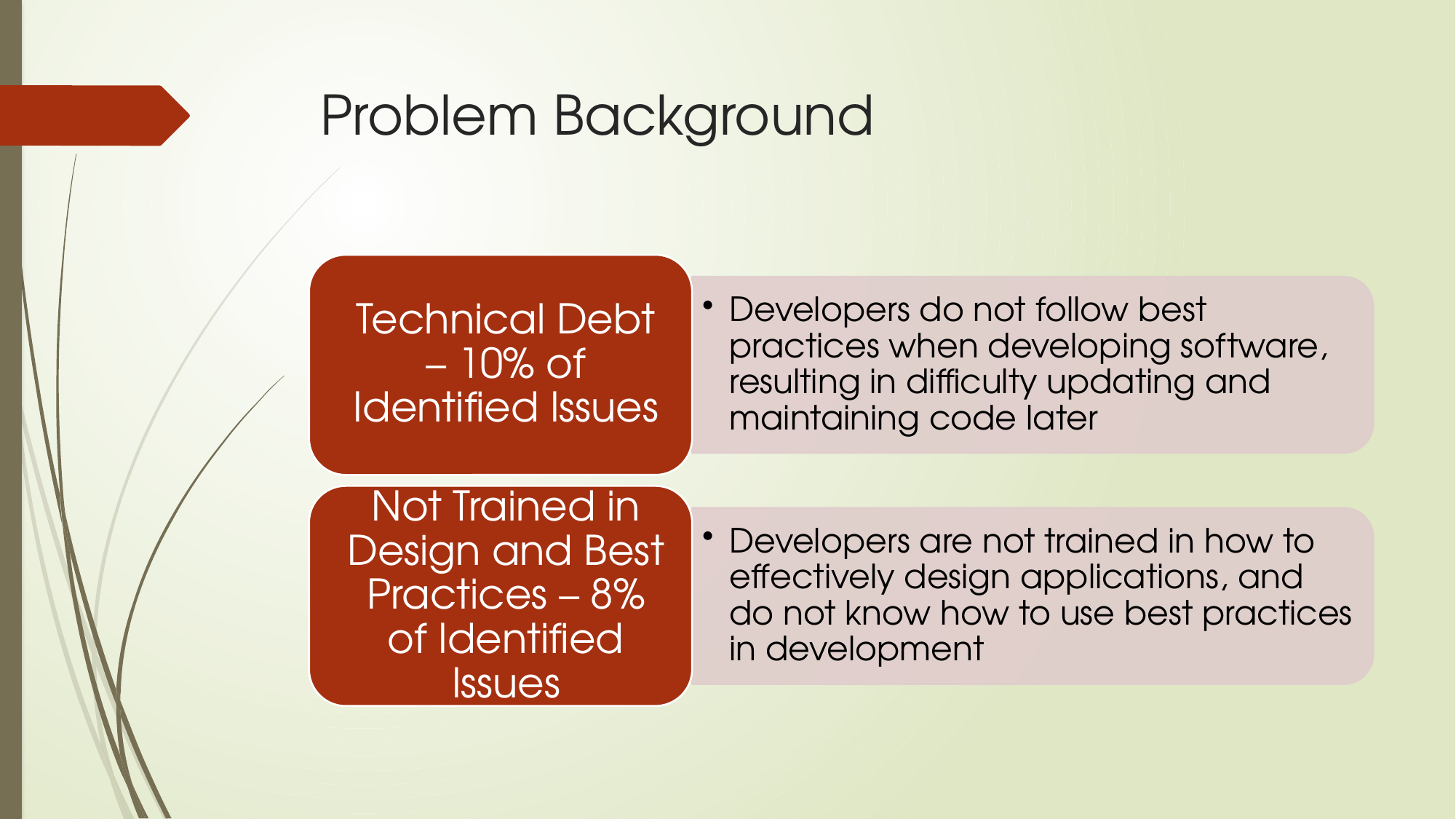

# Problem Background
Developers do not follow best practices when developing software, resulting in difficulty updating and maintaining code later
Technical Debt – 10% of Identified Issues
Developers are not trained in how to effectively design applications, and do not know how to use best practices in development
Not Trained in Design and Best Practices – 8% of Identified Issues